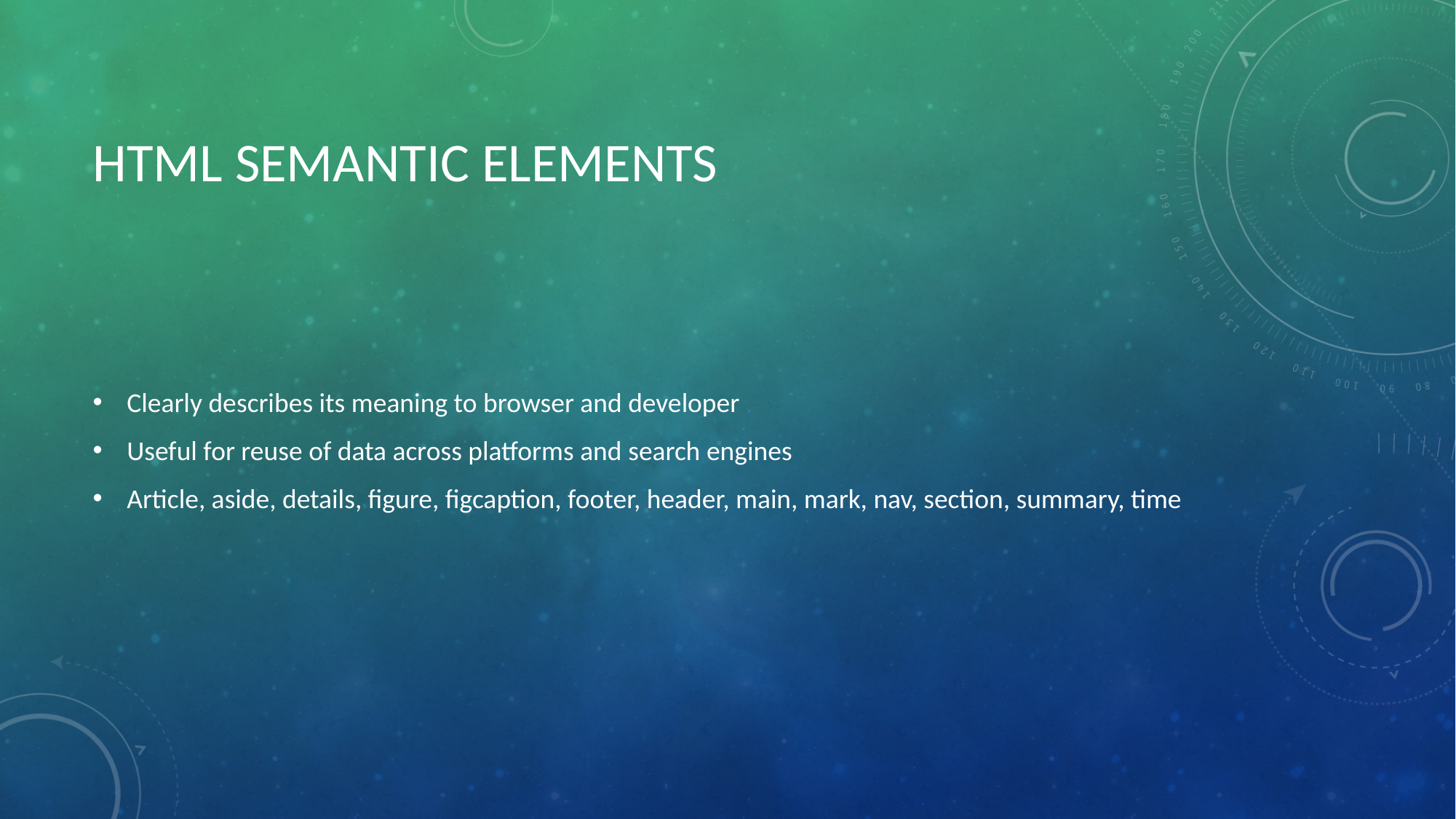

# Html semantic elements
Clearly describes its meaning to browser and developer
Useful for reuse of data across platforms and search engines
Article, aside, details, figure, figcaption, footer, header, main, mark, nav, section, summary, time